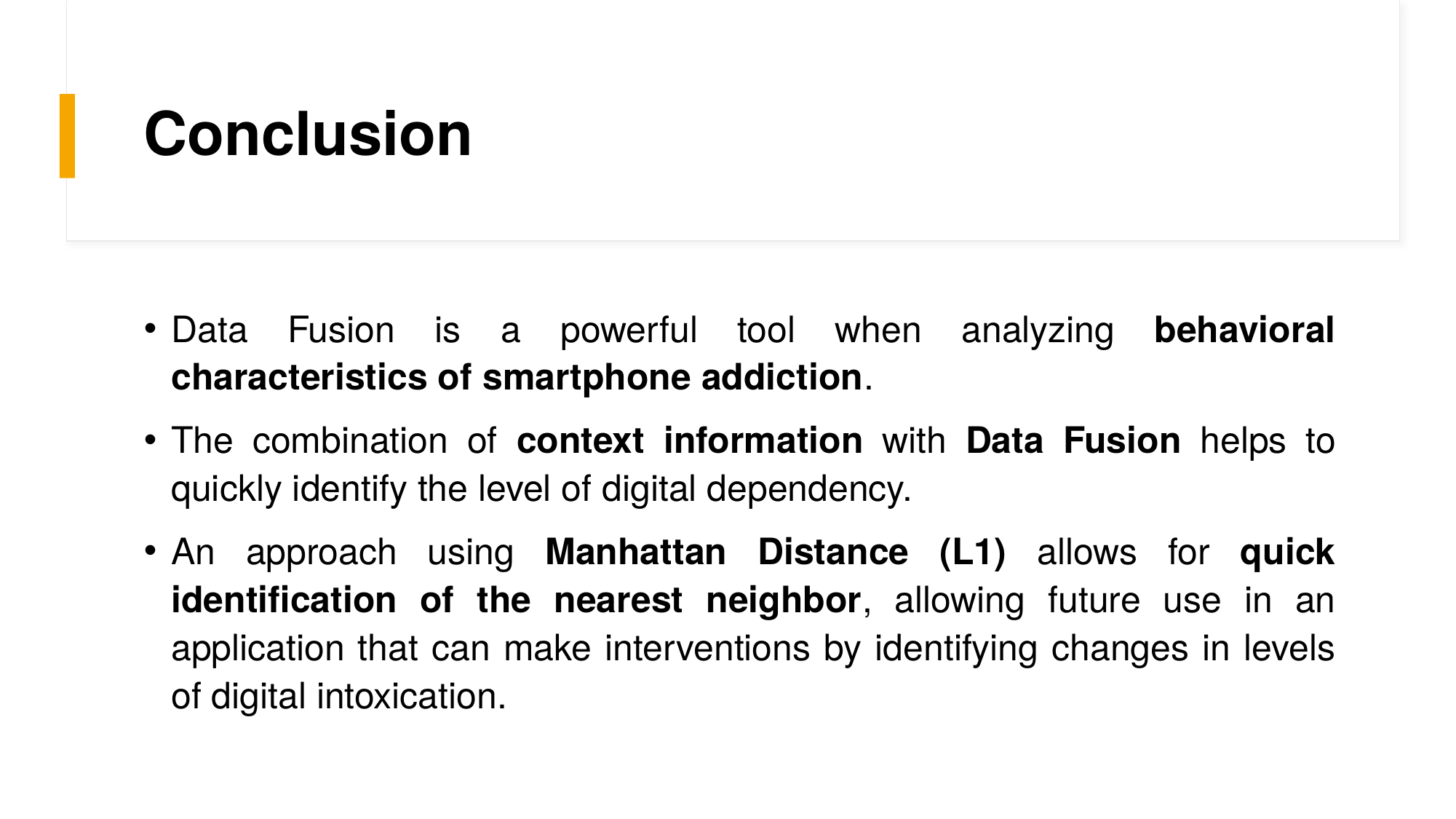

# Conclusion
Data Fusion is a powerful tool when analyzing behavioral characteristics of smartphone addiction.
The combination of context information with Data Fusion helps to quickly identify the level of digital dependency.
An approach using Manhattan Distance (L1) allows for quick identification of the nearest neighbor, allowing future use in an application that can make interventions by identifying changes in levels of digital intoxication.